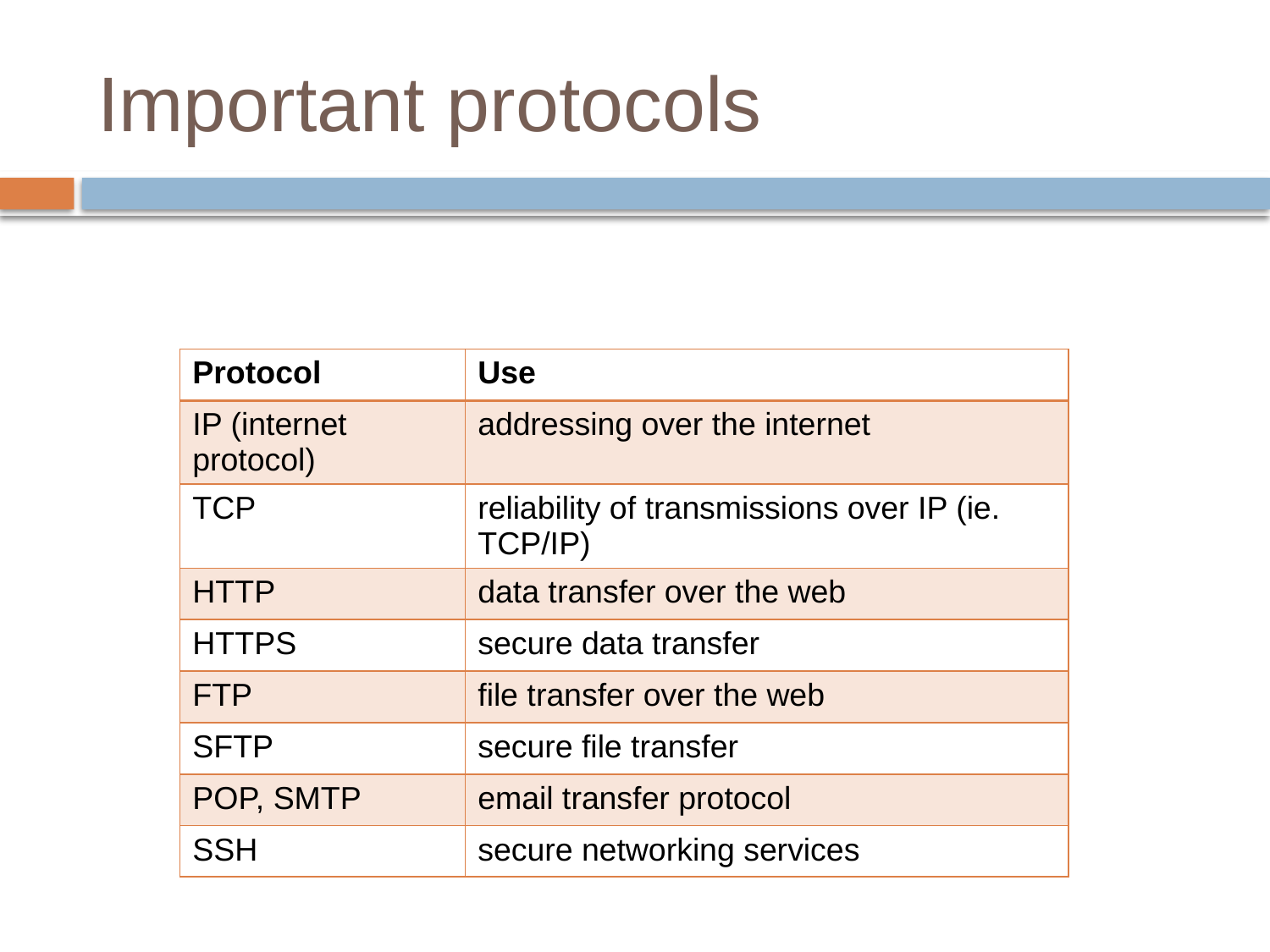

# Important protocols
| Protocol | Use |
| --- | --- |
| IP (internet protocol) | addressing over the internet |
| TCP | reliability of transmissions over IP (ie. TCP/IP) |
| HTTP | data transfer over the web |
| HTTPS | secure data transfer |
| FTP | file transfer over the web |
| SFTP | secure file transfer |
| POP, SMTP | email transfer protocol |
| SSH | secure networking services |